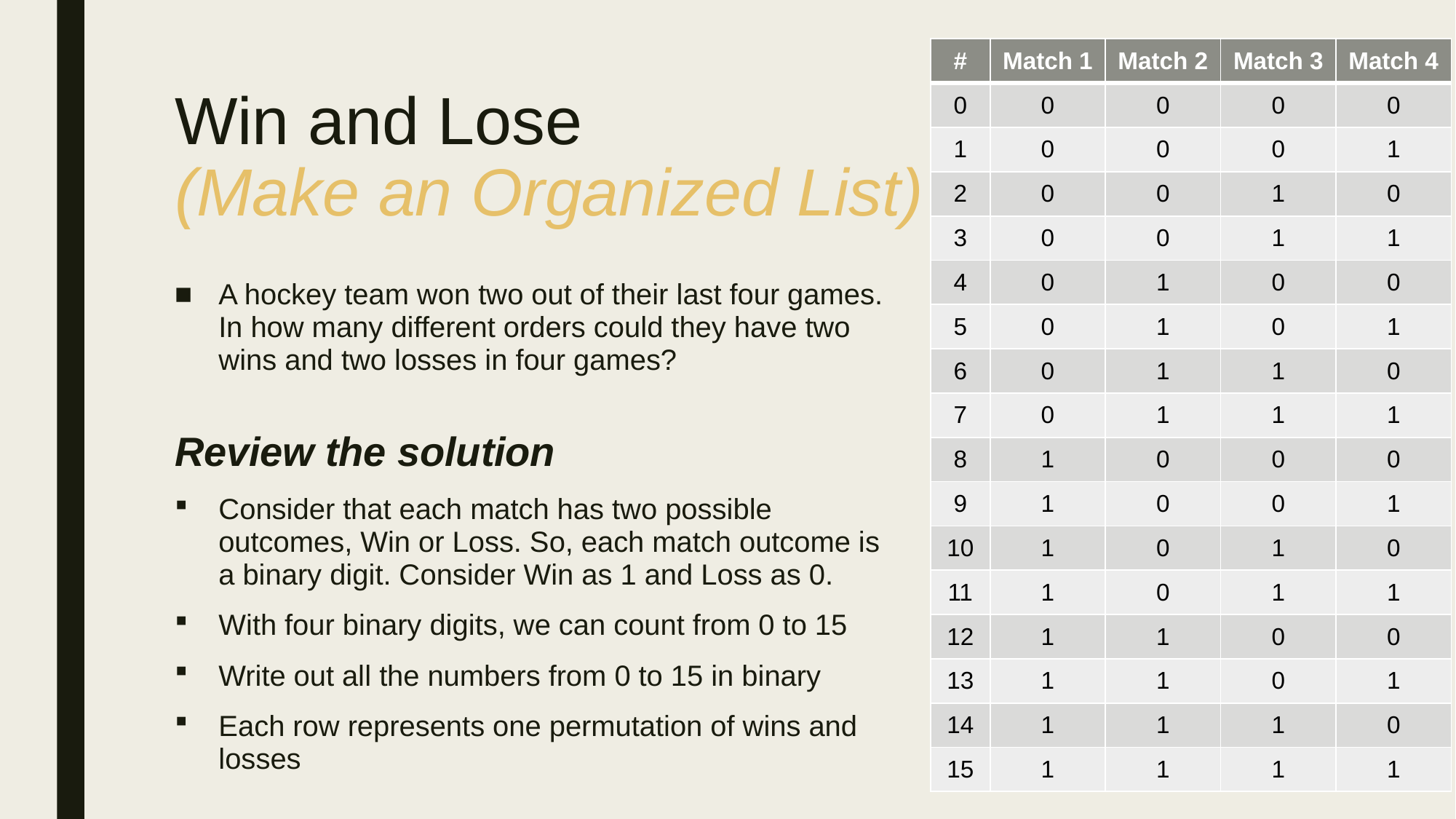

| # | Match 1 | Match 2 | Match 3 | Match 4 |
| --- | --- | --- | --- | --- |
| 0 | 0 | 0 | 0 | 0 |
| 1 | 0 | 0 | 0 | 1 |
| 2 | 0 | 0 | 1 | 0 |
| 3 | 0 | 0 | 1 | 1 |
| 4 | 0 | 1 | 0 | 0 |
| 5 | 0 | 1 | 0 | 1 |
| 6 | 0 | 1 | 1 | 0 |
| 7 | 0 | 1 | 1 | 1 |
| 8 | 1 | 0 | 0 | 0 |
| 9 | 1 | 0 | 0 | 1 |
| 10 | 1 | 0 | 1 | 0 |
| 11 | 1 | 0 | 1 | 1 |
| 12 | 1 | 1 | 0 | 0 |
| 13 | 1 | 1 | 0 | 1 |
| 14 | 1 | 1 | 1 | 0 |
| 15 | 1 | 1 | 1 | 1 |
# Win and Lose (Make an Organized List)
A hockey team won two out of their last four games. In how many different orders could they have two wins and two losses in four games?

Review the solution
Consider that each match has two possible outcomes, Win or Loss. So, each match outcome is a binary digit. Consider Win as 1 and Loss as 0.
With four binary digits, we can count from 0 to 15
Write out all the numbers from 0 to 15 in binary
Each row represents one permutation of wins and losses